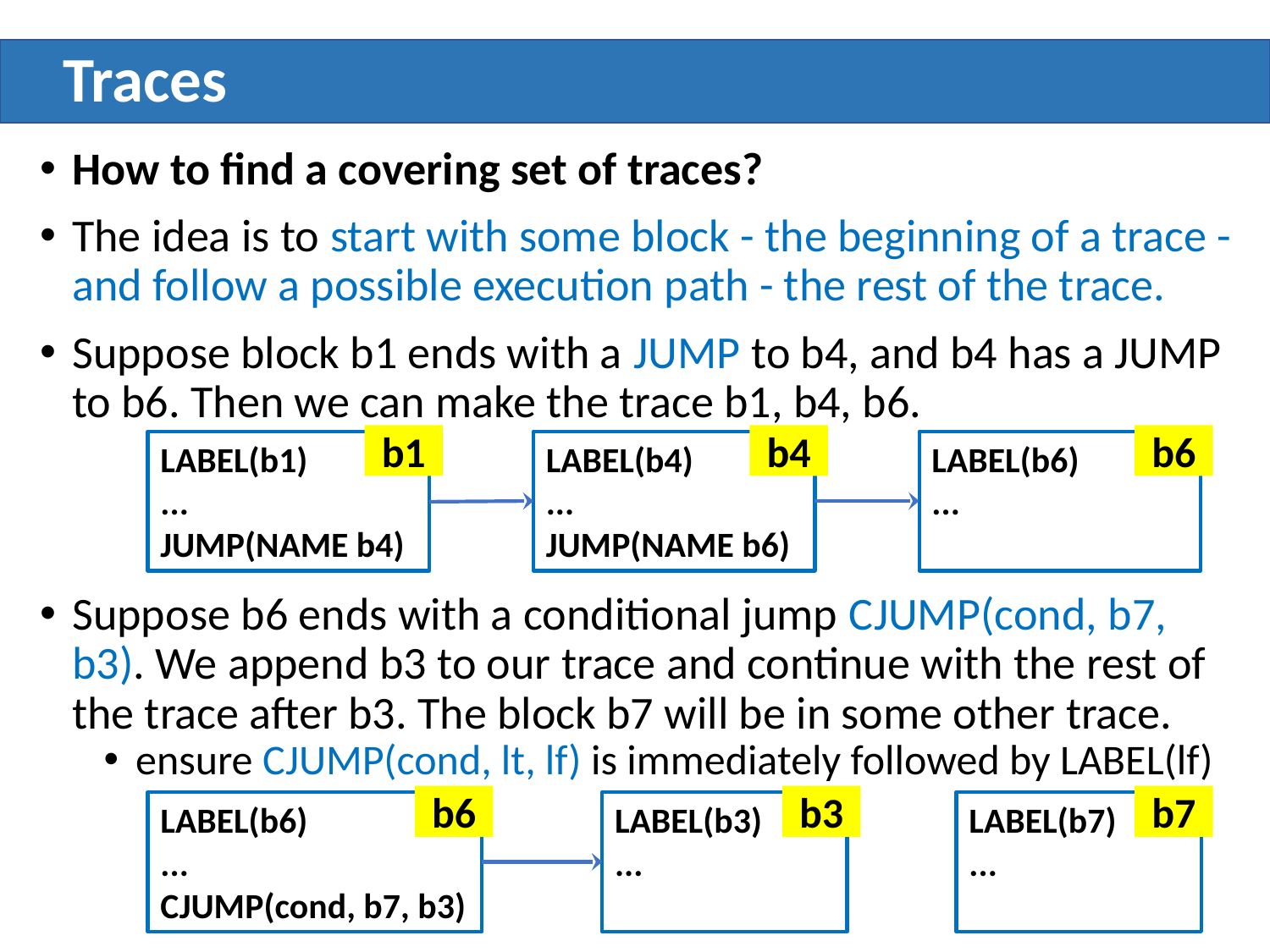

# Traces
How to find a covering set of traces?
The idea is to start with some block - the beginning of a trace - and follow a possible execution path - the rest of the trace.
Suppose block b1 ends with a JUMP to b4, and b4 has a JUMP to b6. Then we can make the trace b1, b4, b6.

Suppose b6 ends with a conditional jump CJUMP(cond, b7, b3). We append b3 to our trace and continue with the rest of the trace after b3. The block b7 will be in some other trace.
ensure CJUMP(cond, lt, lf) is immediately followed by LABEL(lf)
b1
b4
b6
LABEL(b1)
...
JUMP(NAME b4)
LABEL(b4)
...
JUMP(NAME b6)
LABEL(b6)
...

b6
b3
b7
LABEL(b6)
...
CJUMP(cond, b7, b3)
LABEL(b3)
...

LABEL(b7)
...